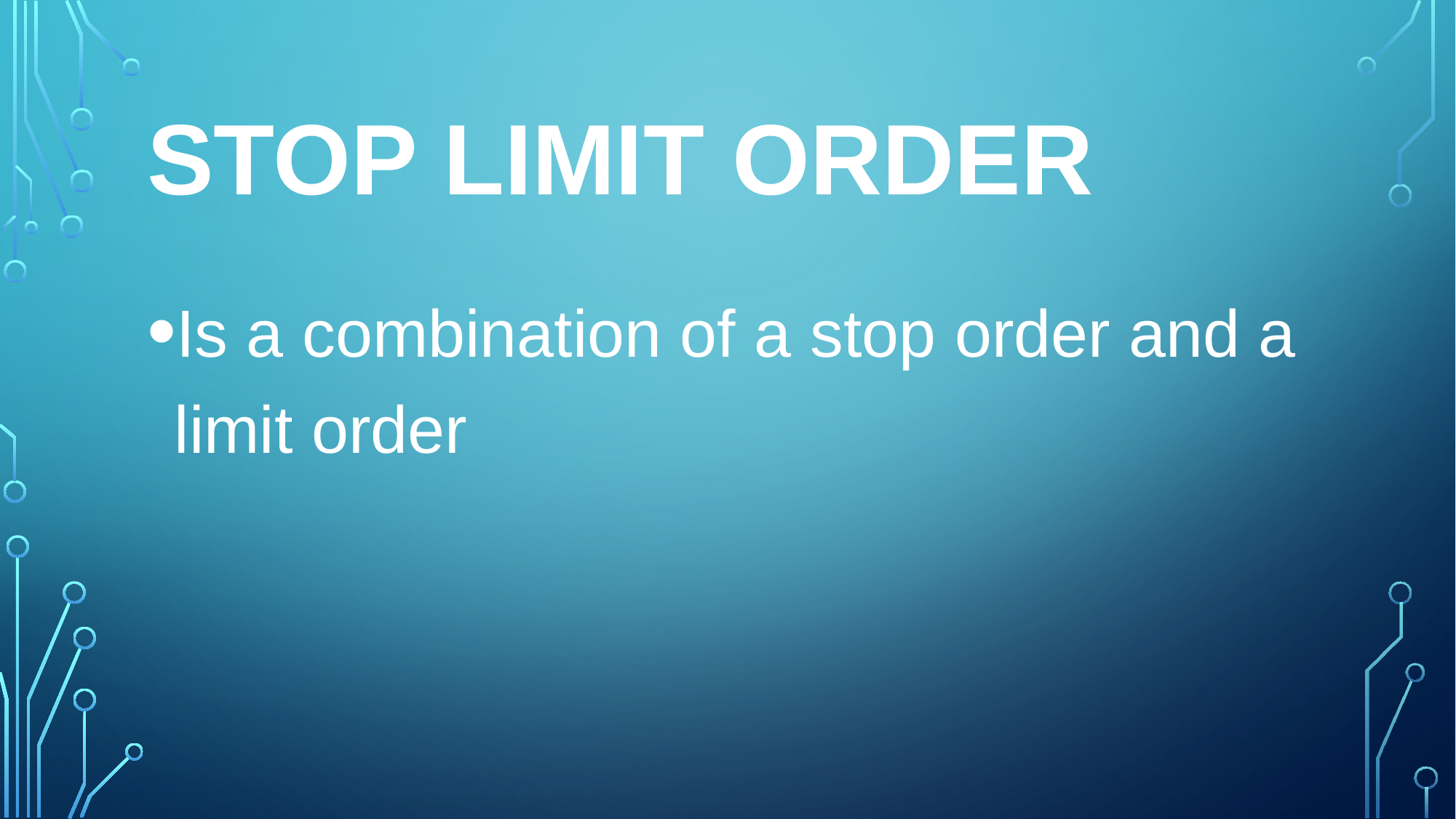

# Stop limit order
Is a combination of a stop order and a limit order